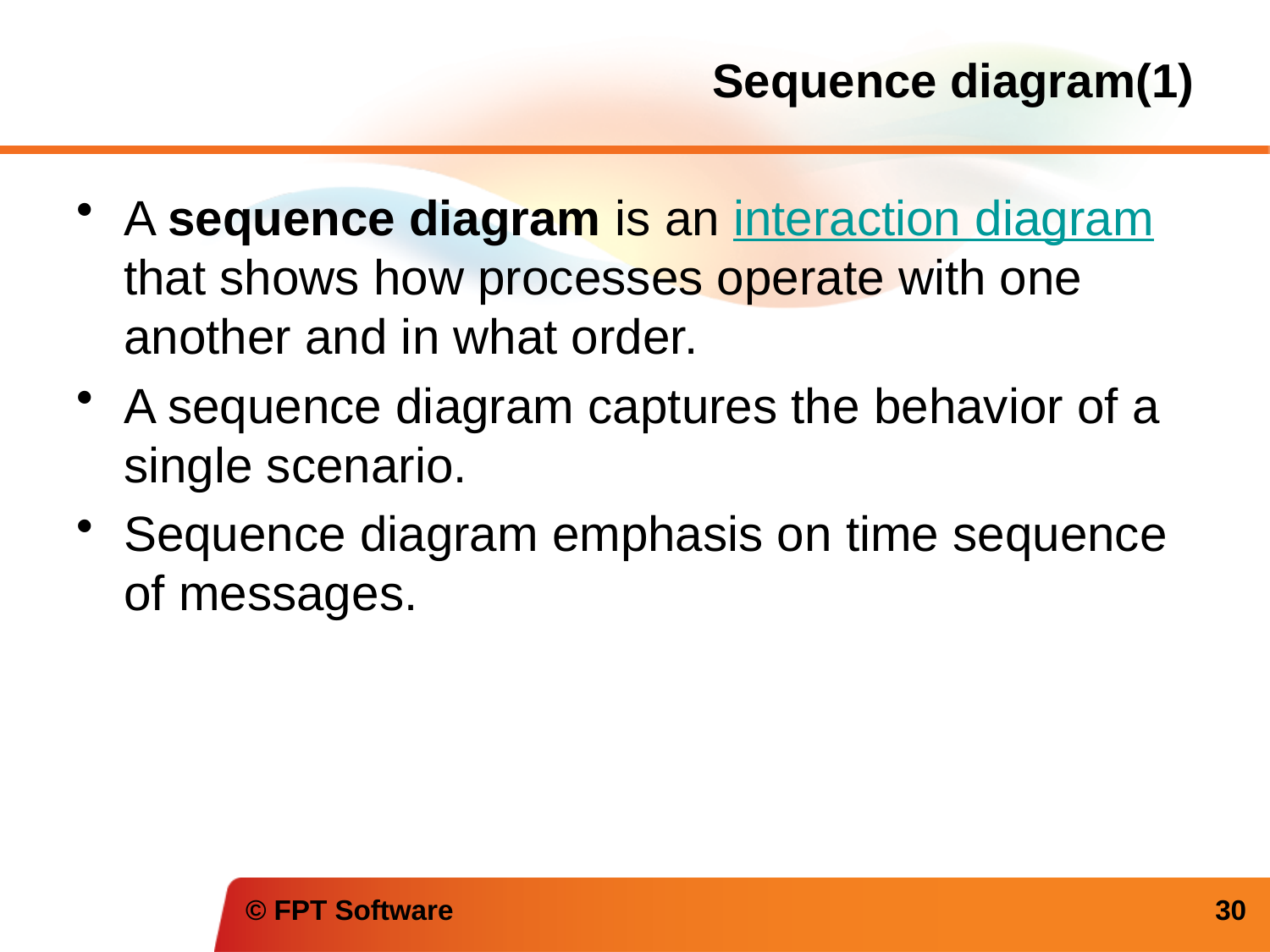

# Sequence diagram(1)
A sequence diagram is an interaction diagram that shows how processes operate with one another and in what order.
A sequence diagram captures the behavior of a single scenario.
Sequence diagram emphasis on time sequence of messages.